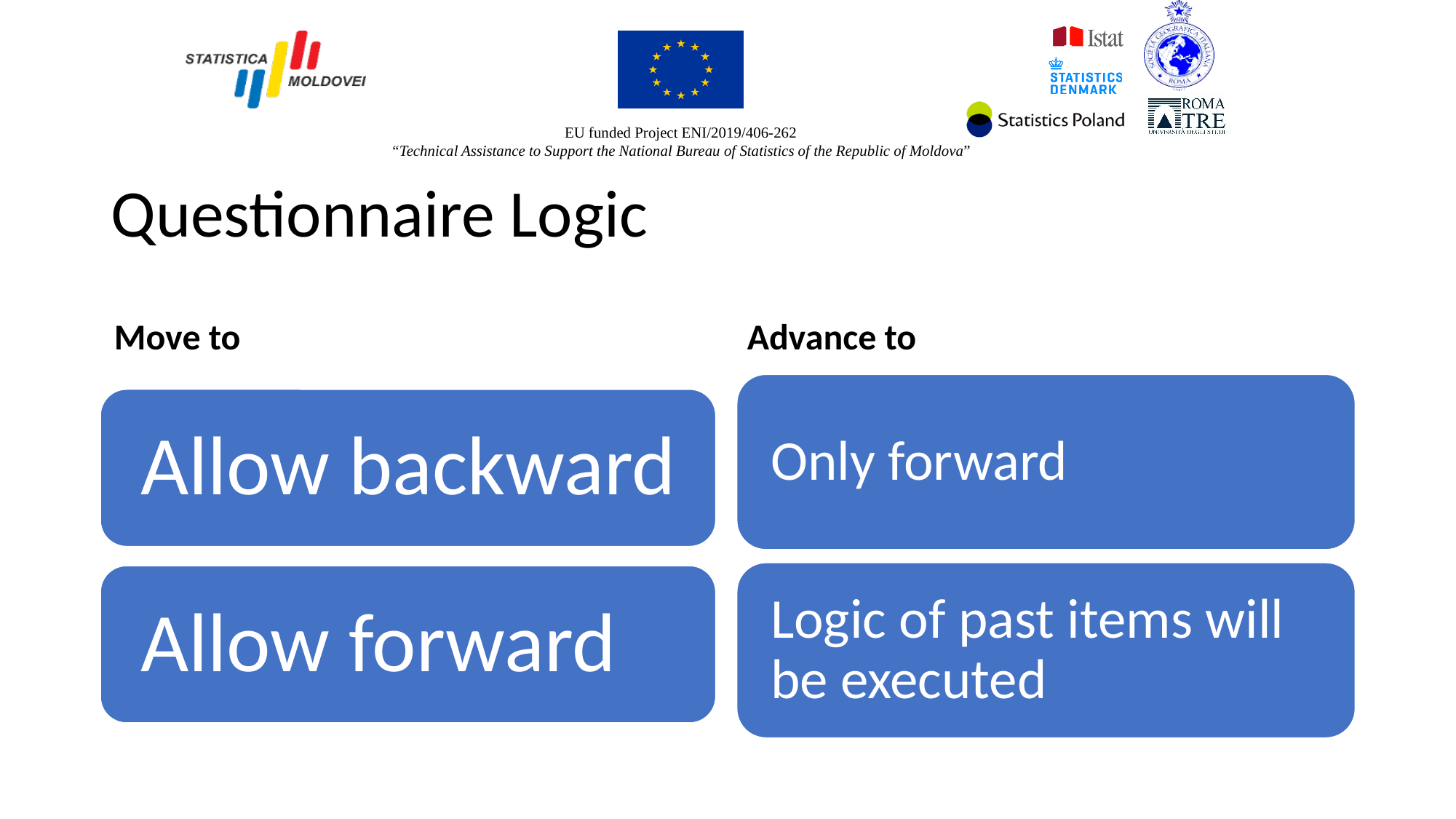

# Questionnaire Logic
Move to
Advance to
Allow backward
Allow forward
Only forward
Logic of past items will be executed